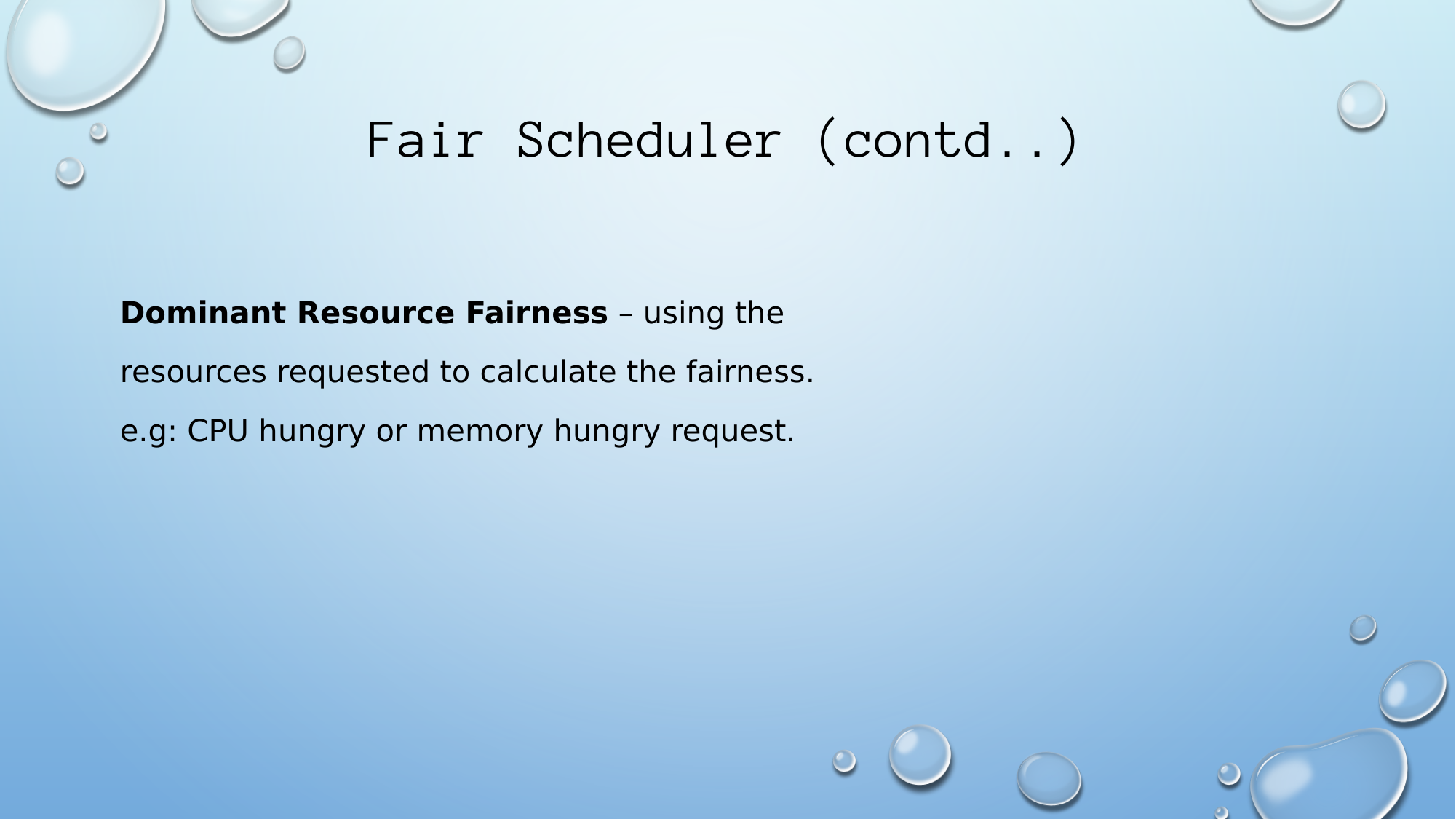

# Fair Scheduler (contd..)

Dominant Resource Fairness – using the
resources requested to calculate the fairness.
e.g: CPU hungry or memory hungry request.